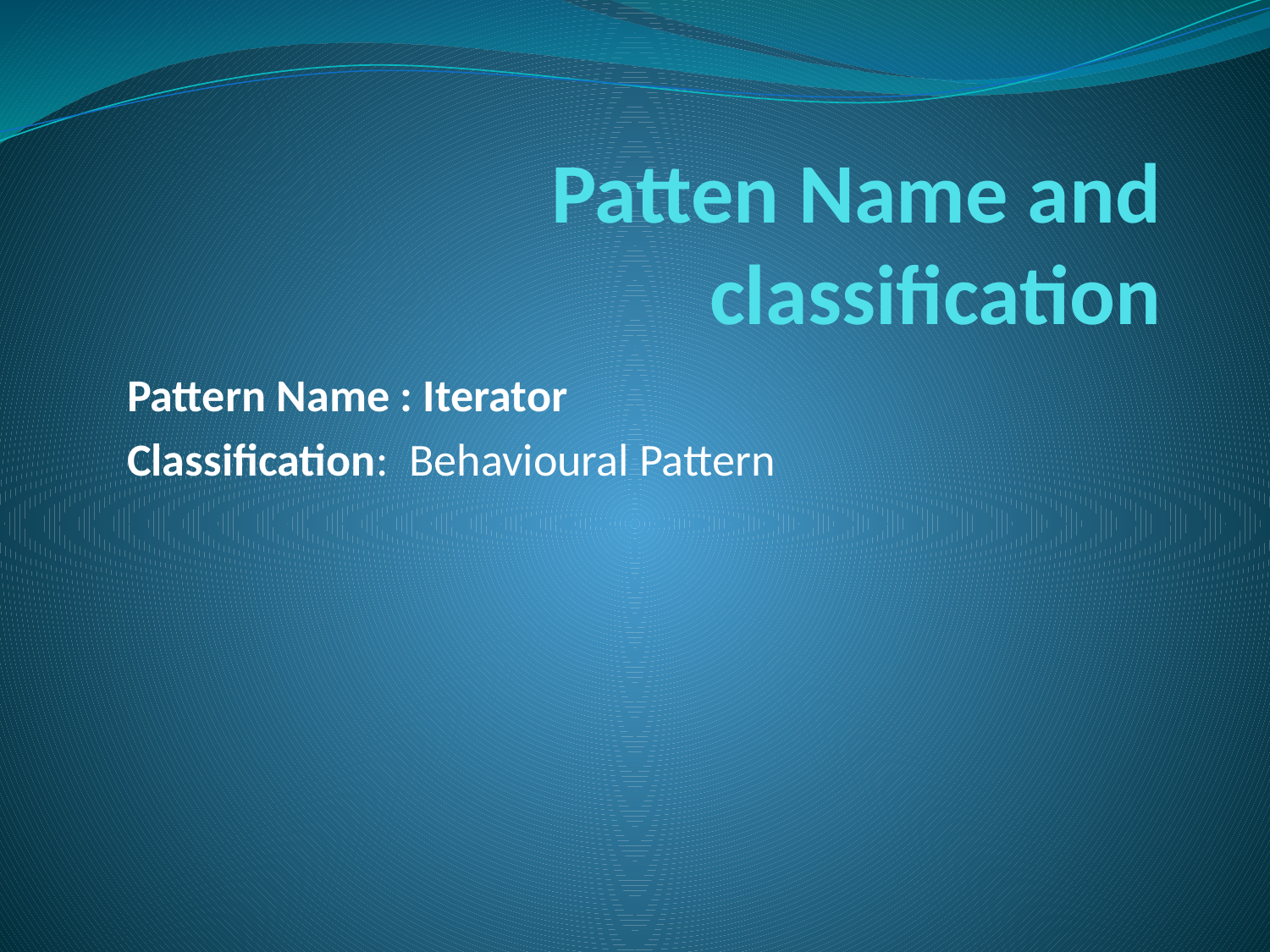

# Patten Name and classification
Pattern Name : Iterator
Classification:  Behavioural Pattern